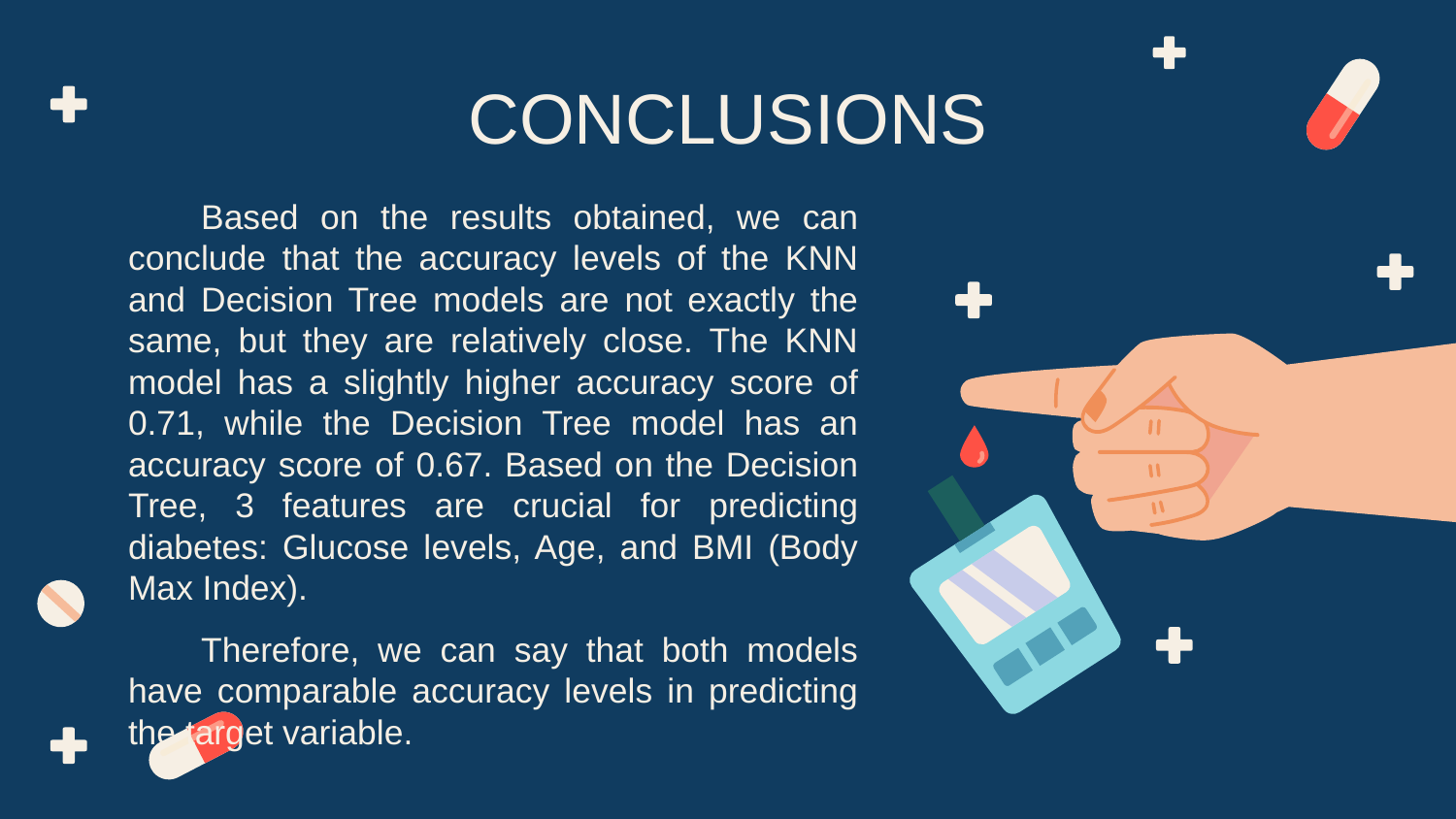

# CONCLUSIONS

Based on the results obtained, we can conclude that the accuracy levels of the KNN and Decision Tree models are not exactly the same, but they are relatively close. The KNN model has a slightly higher accuracy score of 0.71, while the Decision Tree model has an accuracy score of 0.67. Based on the Decision Tree, 3 features are crucial for predicting diabetes: Glucose levels, Age, and BMI (Body Max Index).
Therefore, we can say that both models have comparable accuracy levels in predicting the target variable.